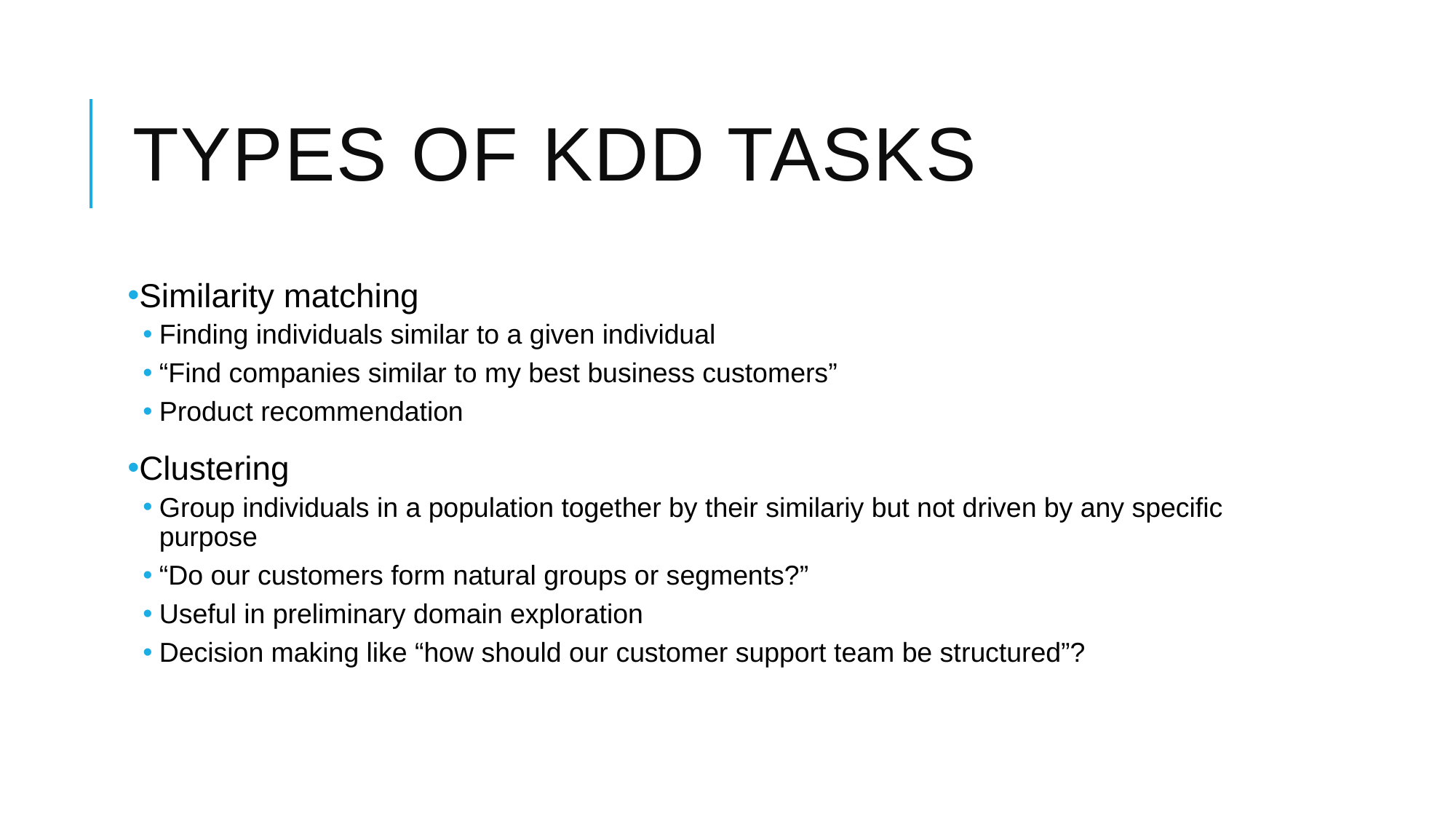

# Types of kdd tasks
Similarity matching
Finding individuals similar to a given individual
“Find companies similar to my best business customers”
Product recommendation
Clustering
Group individuals in a population together by their similariy but not driven by any specific purpose
“Do our customers form natural groups or segments?”
Useful in preliminary domain exploration
Decision making like “how should our customer support team be structured”?